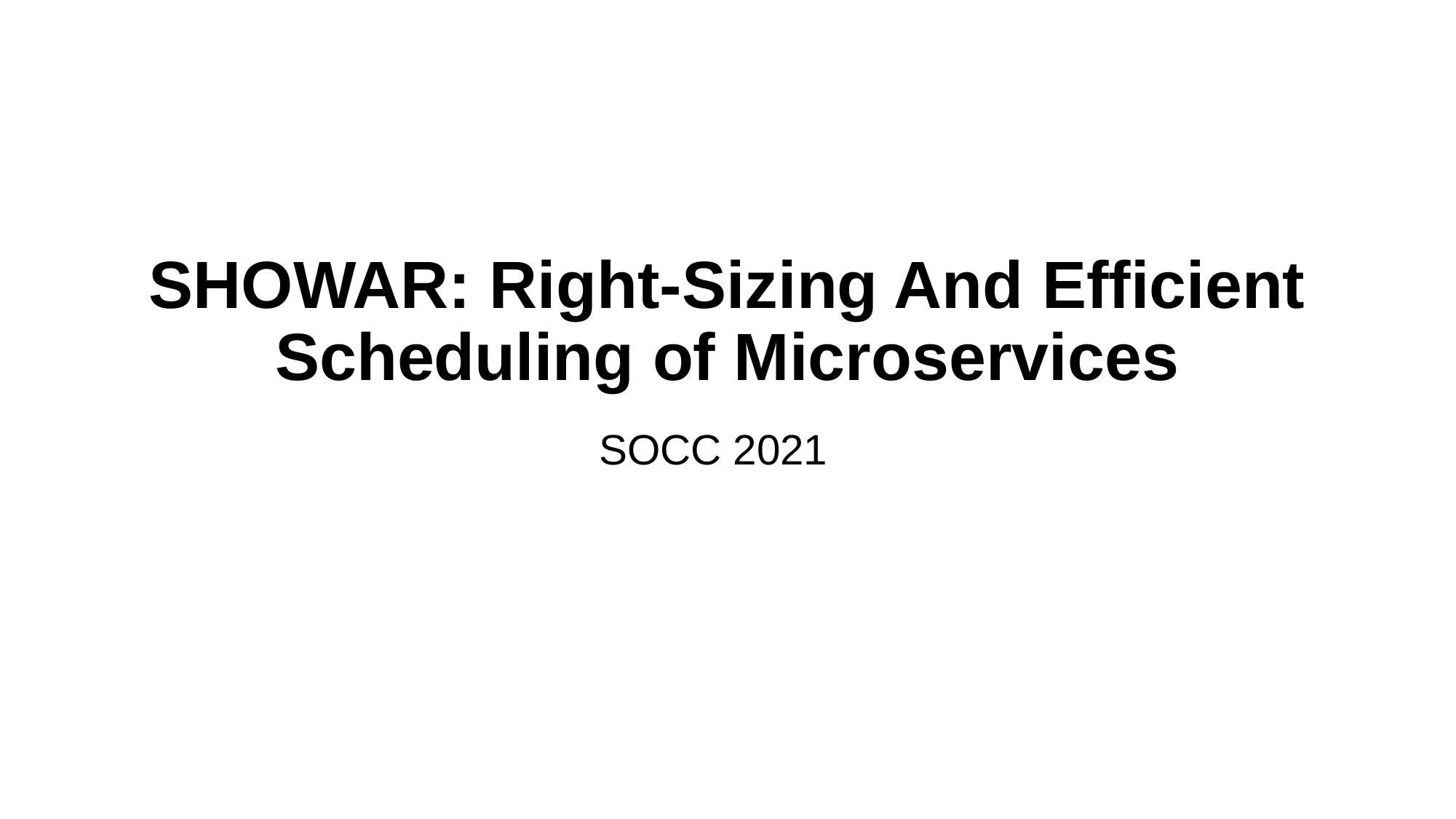

# SHOWAR: Right-Sizing And Efficient Scheduling of Microservices
SOCC 2021